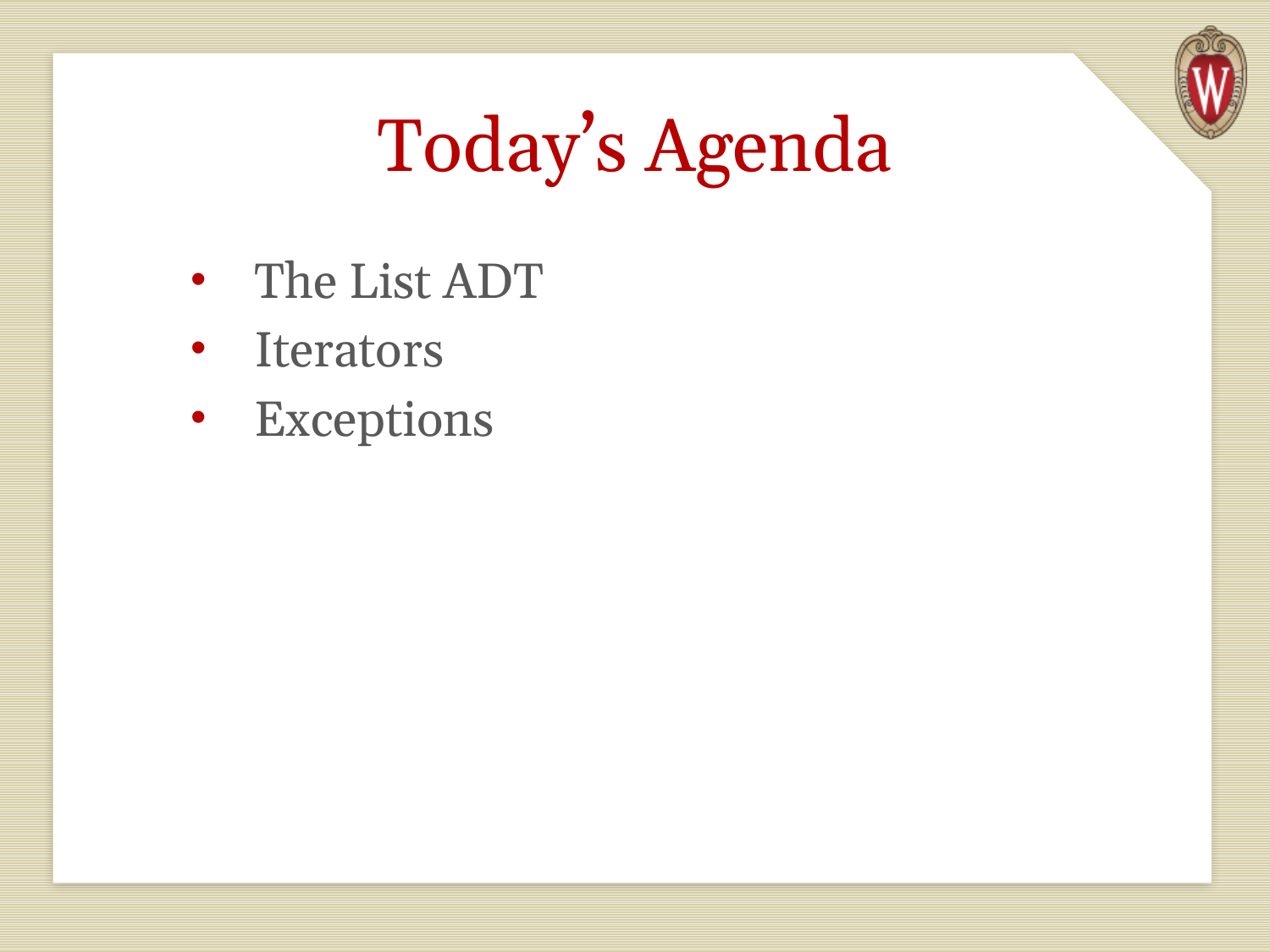

# Today’s Agenda
The List ADT
Iterators
Exceptions